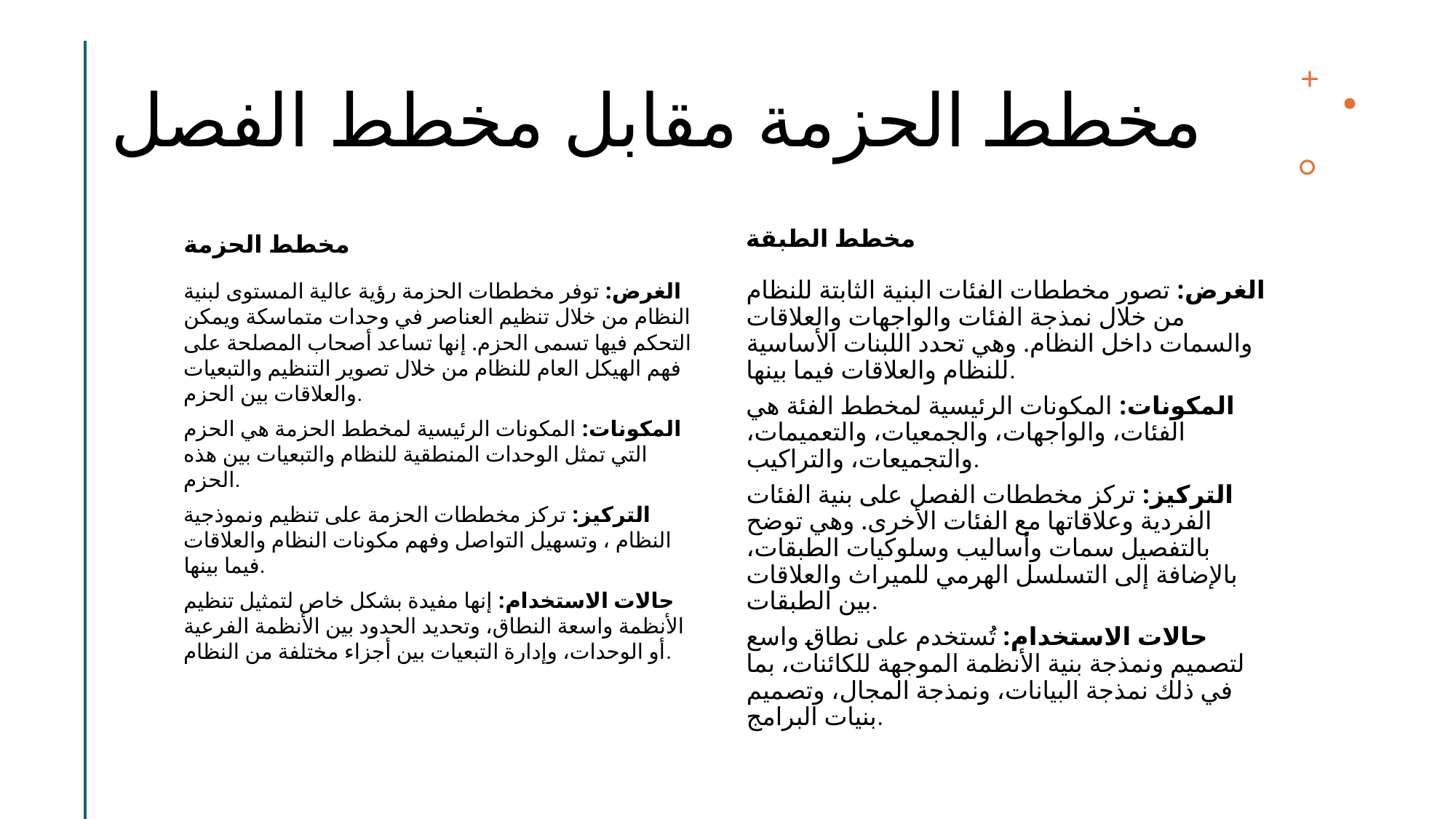

# مخطط الحزمة مقابل مخطط الفصل

مخطط الطبقة
مخطط الحزمة
الغرض: توفر مخططات الحزمة رؤية عالية المستوى لبنية النظام من خلال تنظيم العناصر في وحدات متماسكة ويمكن التحكم فيها تسمى الحزم. إنها تساعد أصحاب المصلحة على فهم الهيكل العام للنظام من خلال تصوير التنظيم والتبعيات والعلاقات بين الحزم.
المكونات: المكونات الرئيسية لمخطط الحزمة هي الحزم التي تمثل الوحدات المنطقية للنظام والتبعيات بين هذه الحزم.
التركيز: تركز مخططات الحزمة على تنظيم ونموذجية النظام ، وتسهيل التواصل وفهم مكونات النظام والعلاقات فيما بينها.
حالات الاستخدام: إنها مفيدة بشكل خاص لتمثيل تنظيم الأنظمة واسعة النطاق، وتحديد الحدود بين الأنظمة الفرعية أو الوحدات، وإدارة التبعيات بين أجزاء مختلفة من النظام.
الغرض: تصور مخططات الفئات البنية الثابتة للنظام من خلال نمذجة الفئات والواجهات والعلاقات والسمات داخل النظام. وهي تحدد اللبنات الأساسية للنظام والعلاقات فيما بينها.
المكونات: المكونات الرئيسية لمخطط الفئة هي الفئات، والواجهات، والجمعيات، والتعميمات، والتجميعات، والتراكيب.
التركيز: تركز مخططات الفصل على بنية الفئات الفردية وعلاقاتها مع الفئات الأخرى. وهي توضح بالتفصيل سمات وأساليب وسلوكيات الطبقات، بالإضافة إلى التسلسل الهرمي للميراث والعلاقات بين الطبقات.
حالات الاستخدام: تُستخدم على نطاق واسع لتصميم ونمذجة بنية الأنظمة الموجهة للكائنات، بما في ذلك نمذجة البيانات، ونمذجة المجال، وتصميم بنيات البرامج.